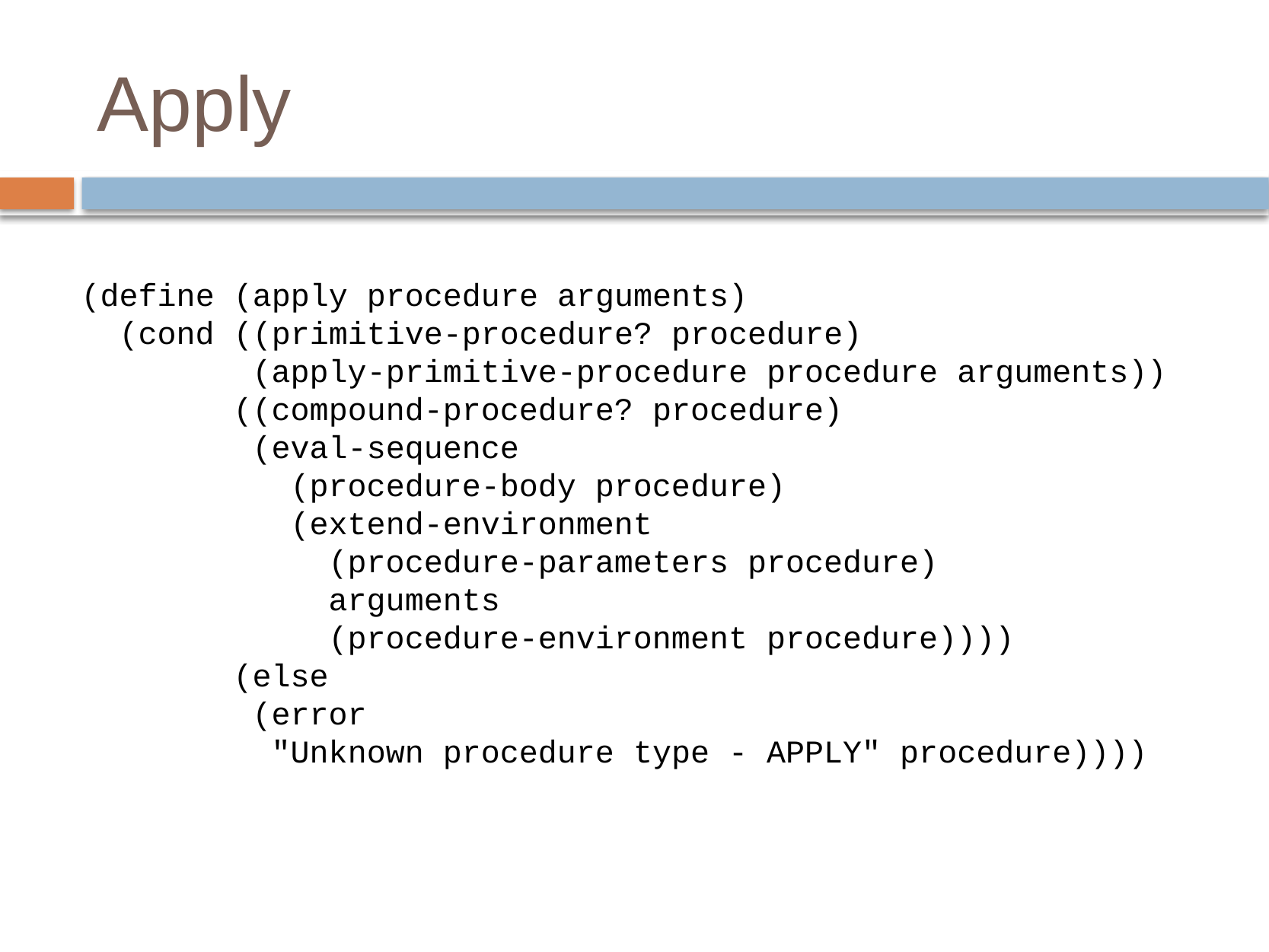

# Apply
(define (apply procedure arguments)
  (cond ((primitive-procedure? procedure)
         (apply-primitive-procedure procedure arguments))
        ((compound-procedure? procedure)
         (eval-sequence
           (procedure-body procedure)
           (extend-environment
             (procedure-parameters procedure)
             arguments
             (procedure-environment procedure))))
        (else
         (error
          "Unknown procedure type - APPLY" procedure))))